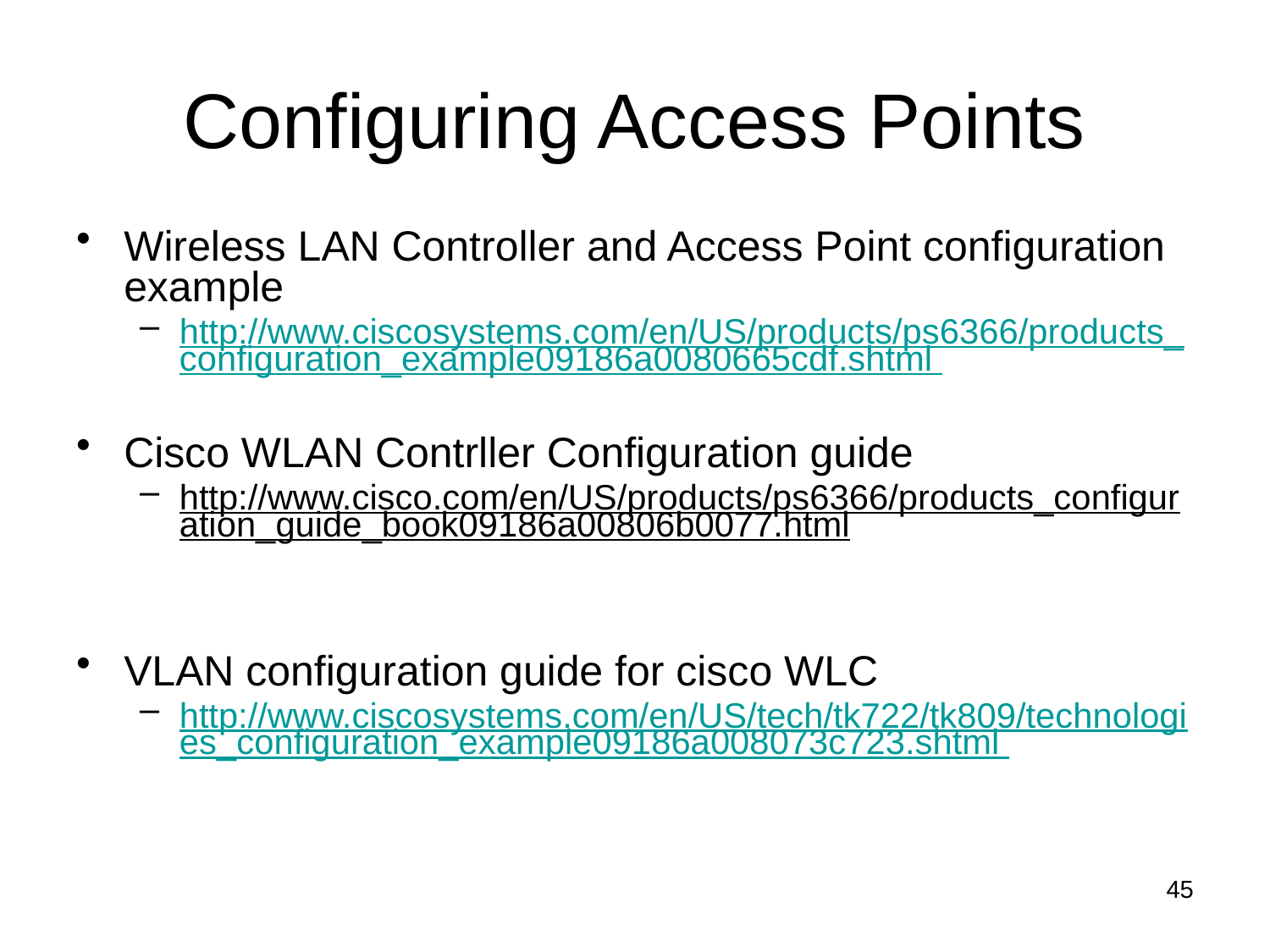

# Configuring Access Points
Wireless LAN Controller and Access Point configuration example
http://www.ciscosystems.com/en/US/products/ps6366/products_configuration_example09186a0080665cdf.shtml

Cisco WLAN Contrller Configuration guide
http://www.cisco.com/en/US/products/ps6366/products_configuration_guide_book09186a00806b0077.html

VLAN configuration guide for cisco WLC
http://www.ciscosystems.com/en/US/tech/tk722/tk809/technologies_configuration_example09186a008073c723.shtml
45